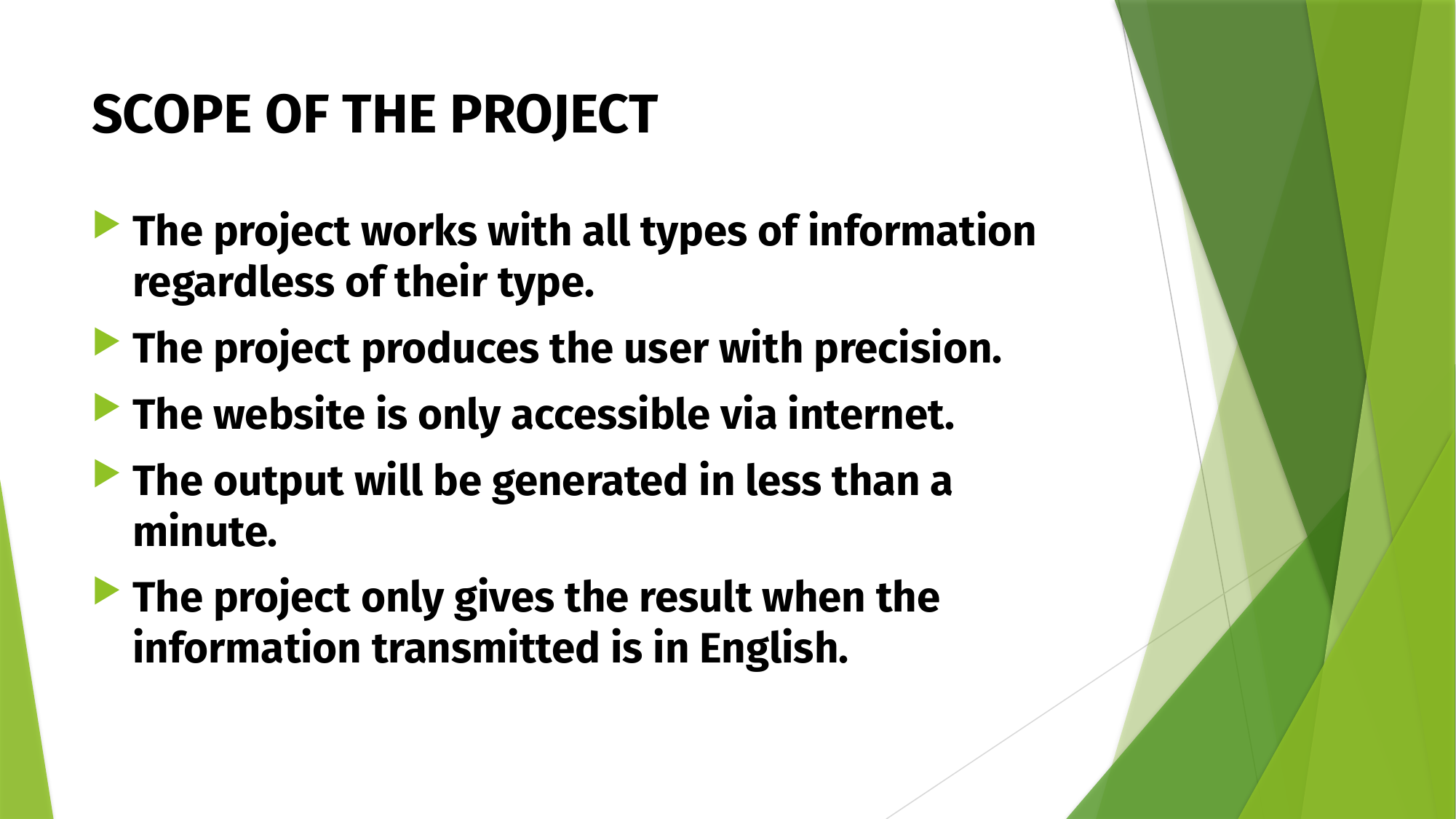

# SCOPE OF THE PROJECT
The project works with all types of information regardless of their type.
The project produces the user with precision.
The website is only accessible via internet.
The output will be generated in less than a minute.
The project only gives the result when the information transmitted is in English.